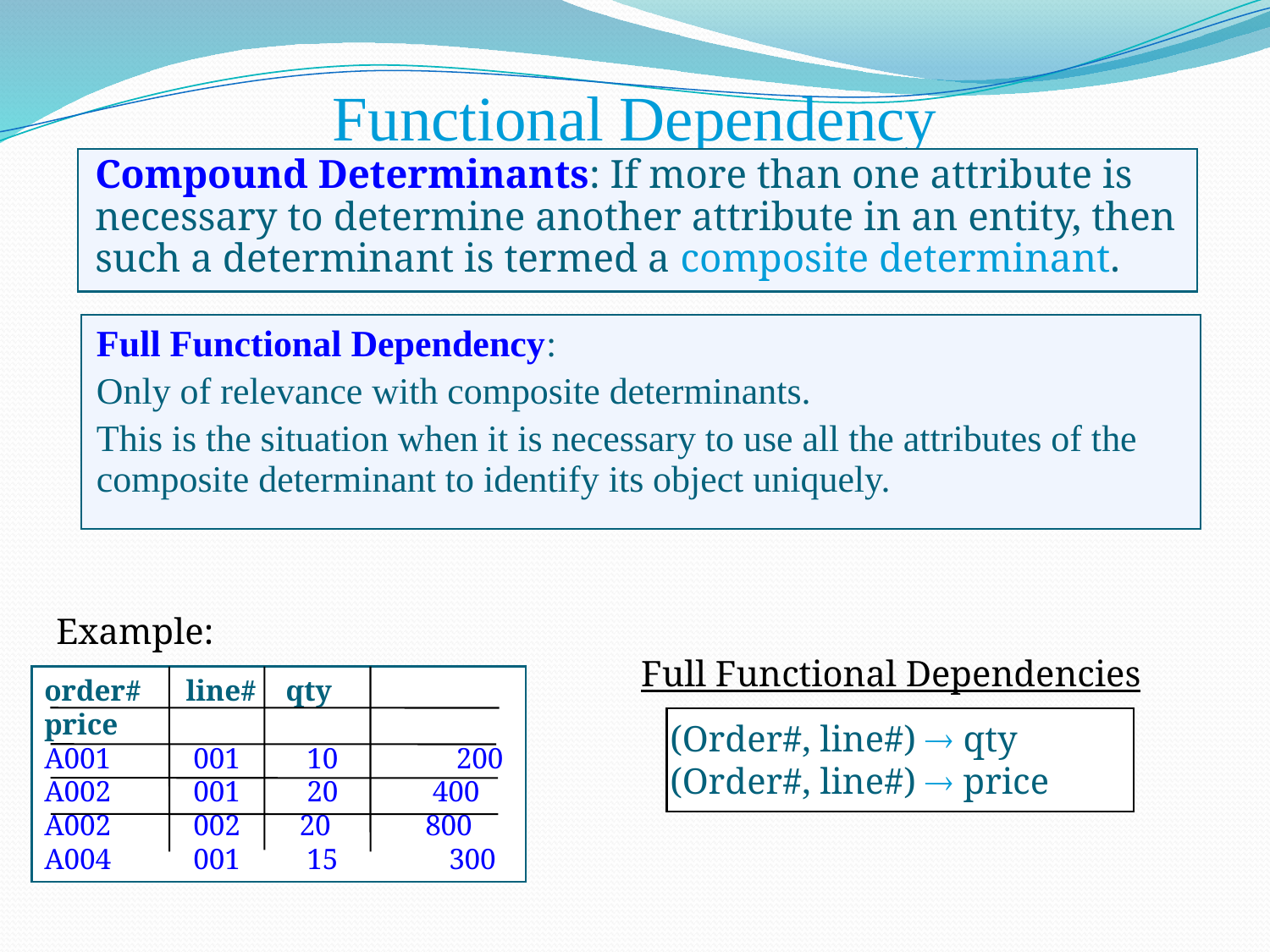

# Functional Dependency
Compound Determinants: If more than one attribute is necessary to determine another attribute in an entity, then such a determinant is termed a composite determinant.

Full Functional Dependency:
Only of relevance with composite determinants.
This is the situation when it is necessary to use all the attributes of the composite determinant to identify its object uniquely.
Example:
order# 	  line#    qty               price
A001     	   001         10                200
A002    	   001         20     	 400
A002    	   002        20     	800
A004  	   001         15               300

Full Functional Dependencies

(Order#, line#) → qty
(Order#, line#) → price